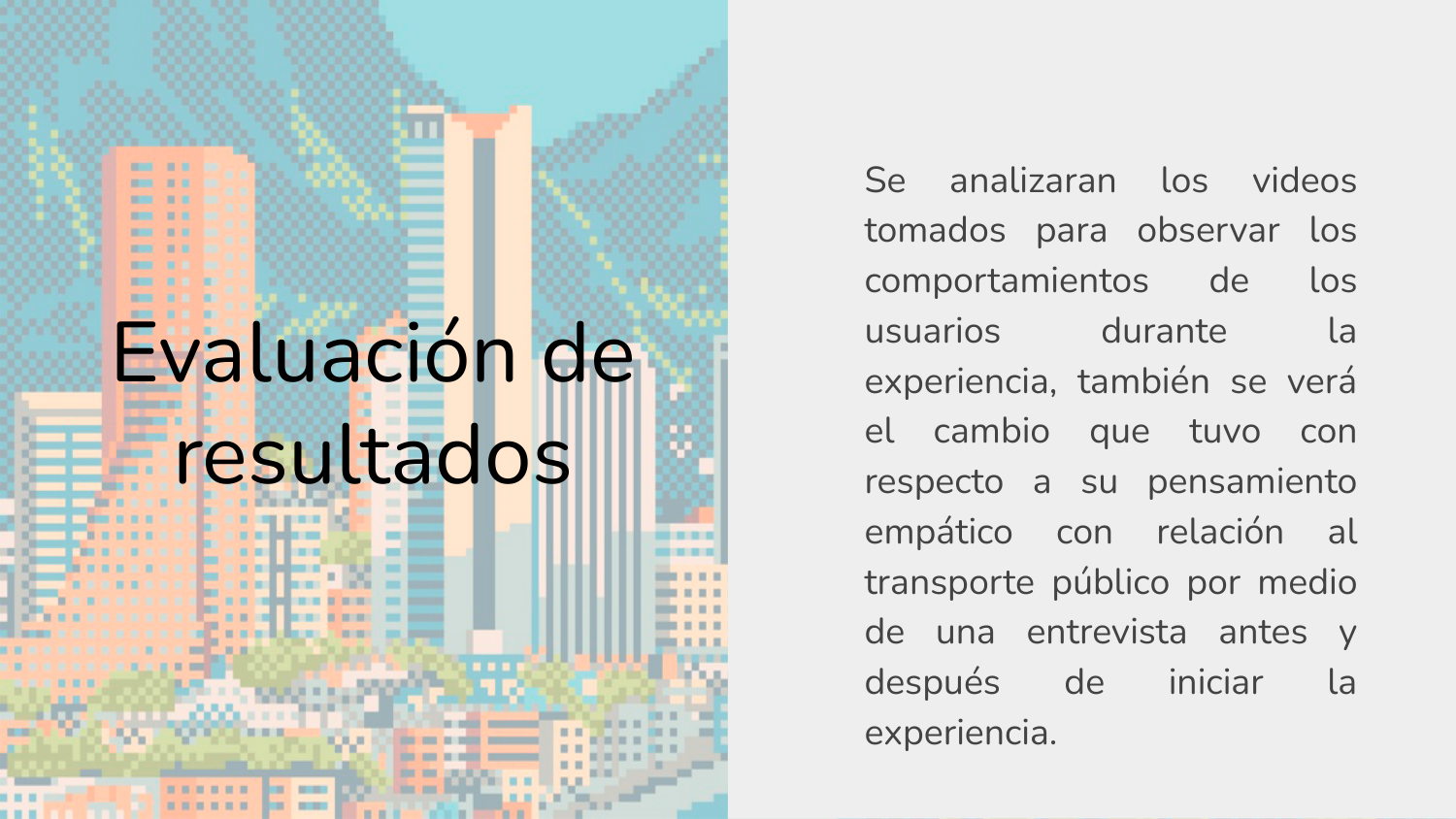

Se analizaran los videos tomados para observar los comportamientos de los usuarios durante la experiencia, también se verá el cambio que tuvo con respecto a su pensamiento empático con relación al transporte público por medio de una entrevista antes y después de iniciar la experiencia.
# Evaluación de resultados